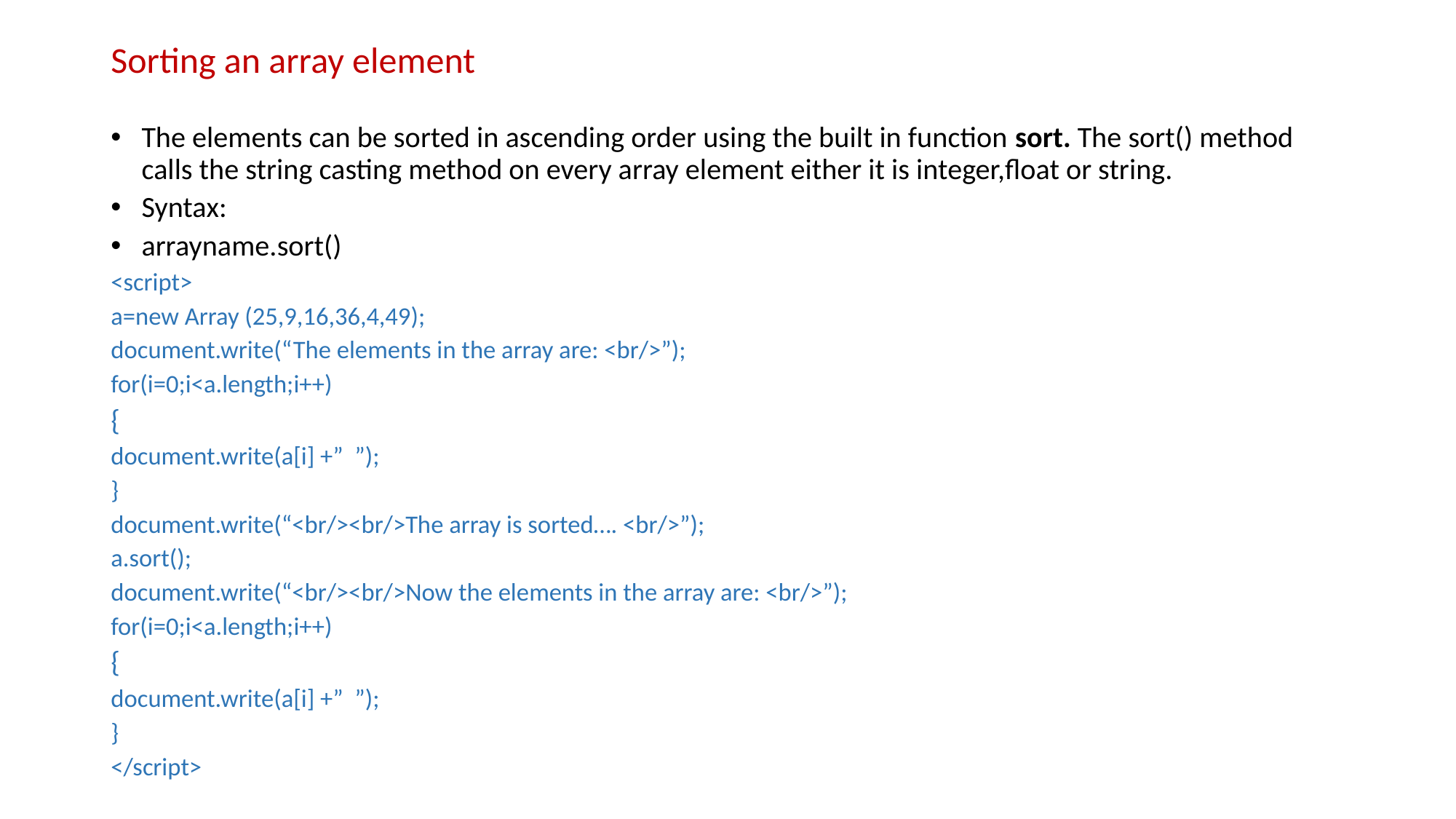

# Sorting an array element
The elements can be sorted in ascending order using the built in function sort. The sort() method calls the string casting method on every array element either it is integer,float or string.
Syntax:
arrayname.sort()
<script>
a=new Array (25,9,16,36,4,49);
document.write(“The elements in the array are: <br/>”);
for(i=0;i<a.length;i++)
{
document.write(a[i] +”  ”);
}
document.write(“<br/><br/>The array is sorted…. <br/>”);
a.sort();
document.write(“<br/><br/>Now the elements in the array are: <br/>”);
for(i=0;i<a.length;i++)
{
document.write(a[i] +”  ”);
}
</script>